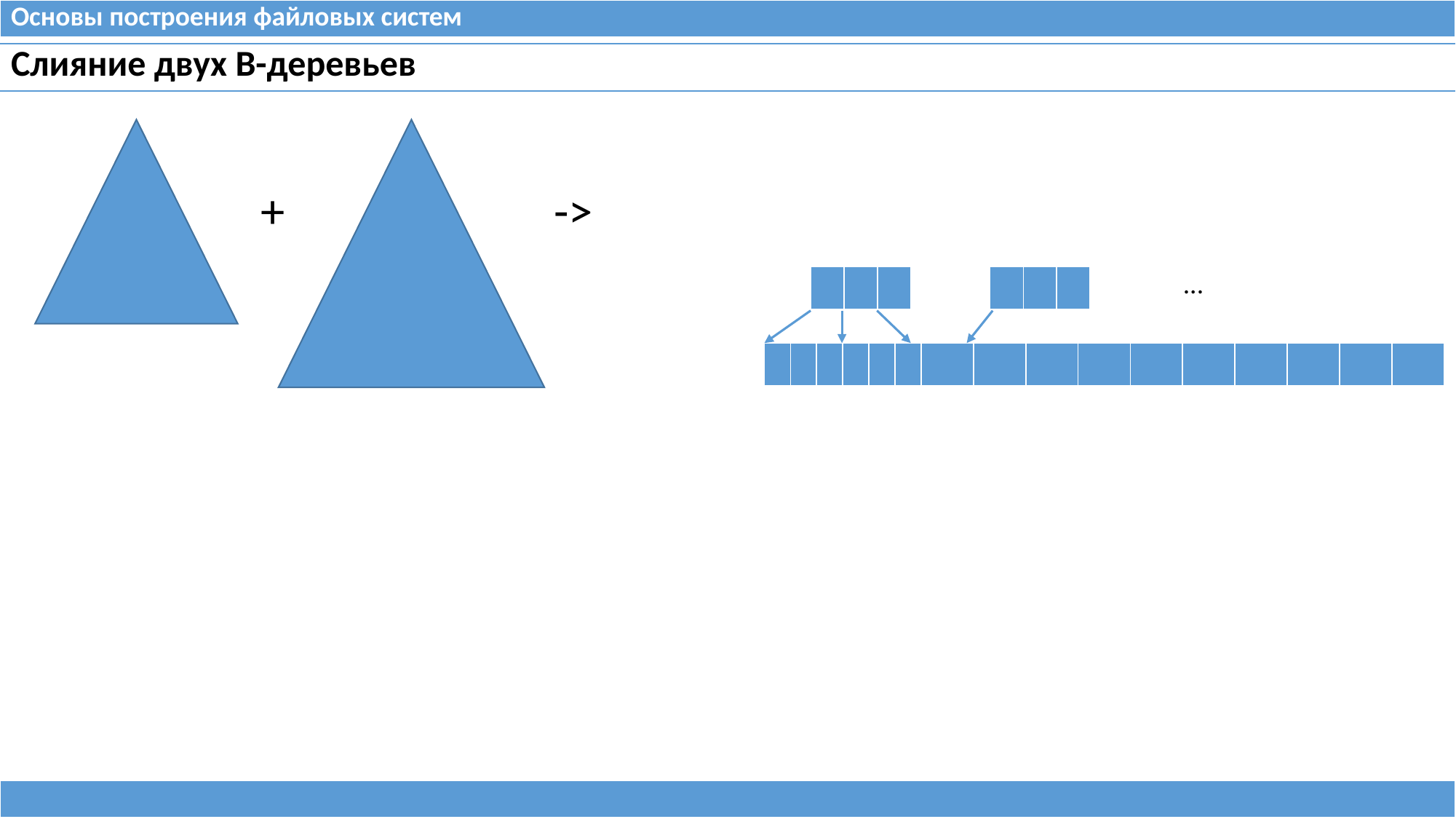

| Основы построения файловых систем |
| --- |
| Слияние двух B-деревьев |
| --- |

+
->
...
|  |  |  |
| --- | --- | --- |
|  |  |  |
| --- | --- | --- |
|  |  |  |  |  |  |  |  |  |  |  |  |  |  |  |  |
| --- | --- | --- | --- | --- | --- | --- | --- | --- | --- | --- | --- | --- | --- | --- | --- |
|  |
| --- |